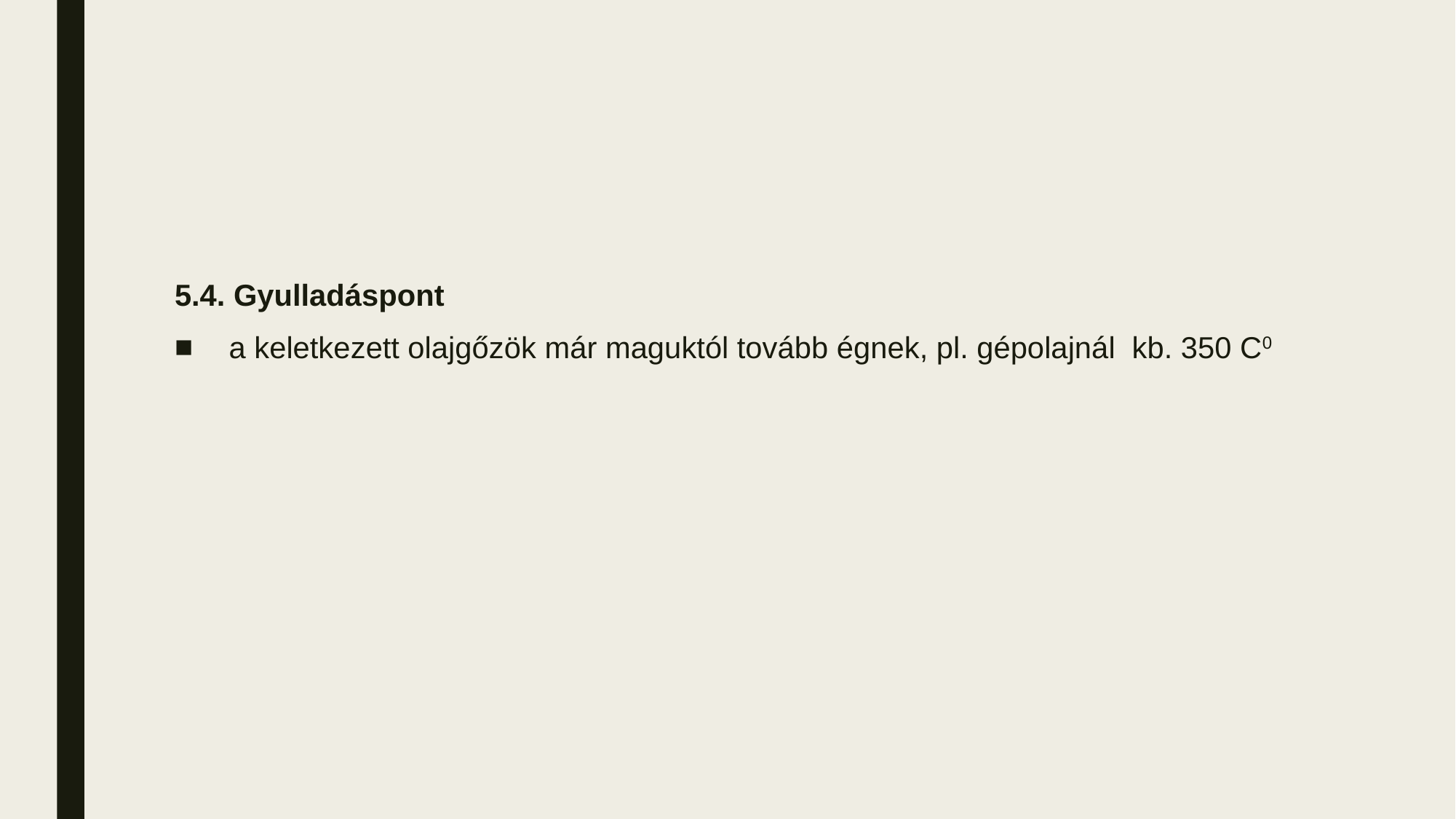

#
5.4. Gyulladáspont
 a keletkezett olajgőzök már maguktól tovább égnek, pl. gépolajnál  kb. 350 C0